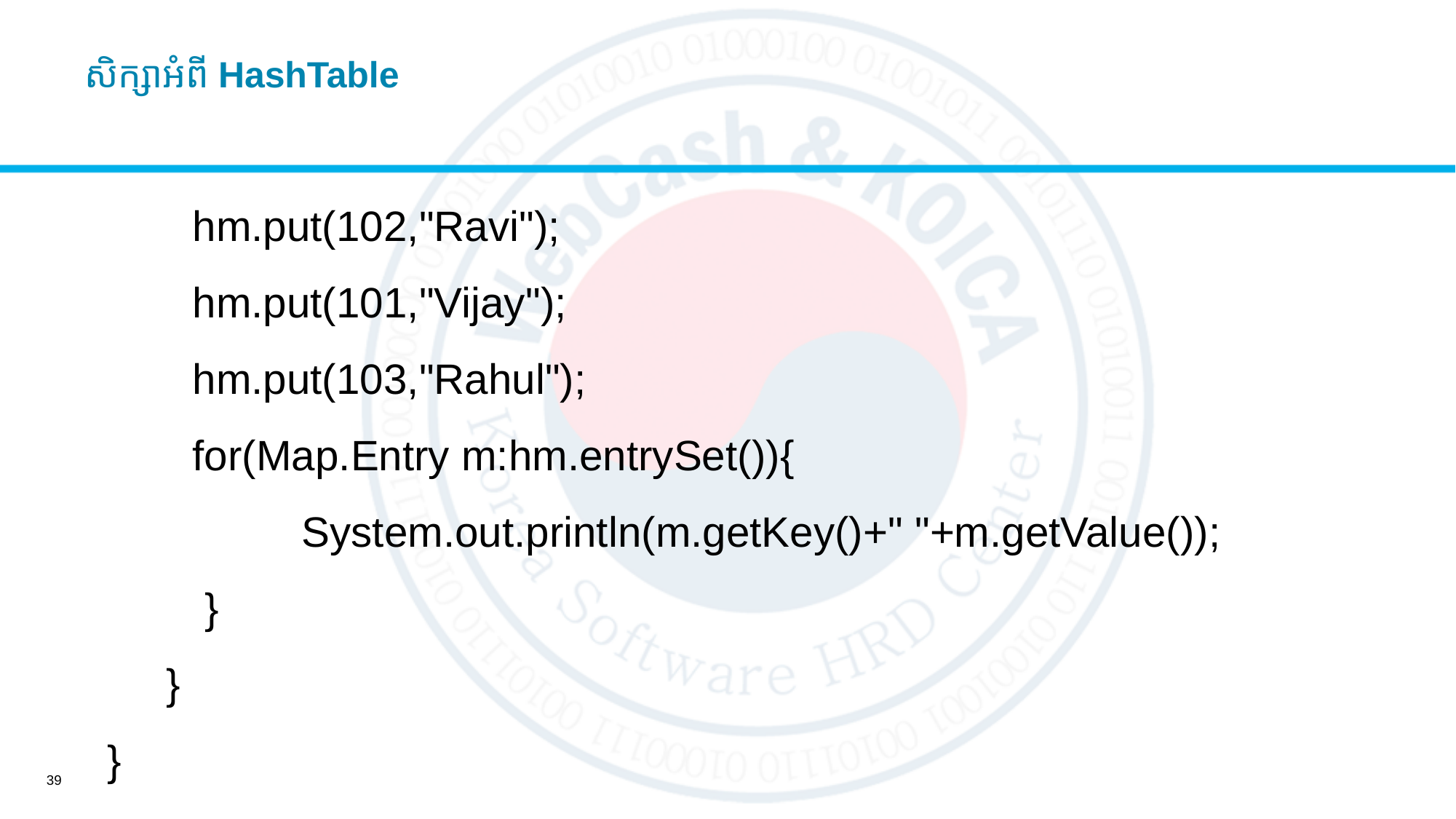

# សិក្សាអំពី HashTable
	hm.put(102,"Ravi");
  	hm.put(101,"Vijay");
 	hm.put(103,"Rahul");
   	for(Map.Entry m:hm.entrySet()){
		System.out.println(m.getKey()+" "+m.getValue());
	 }
       }
  }
39